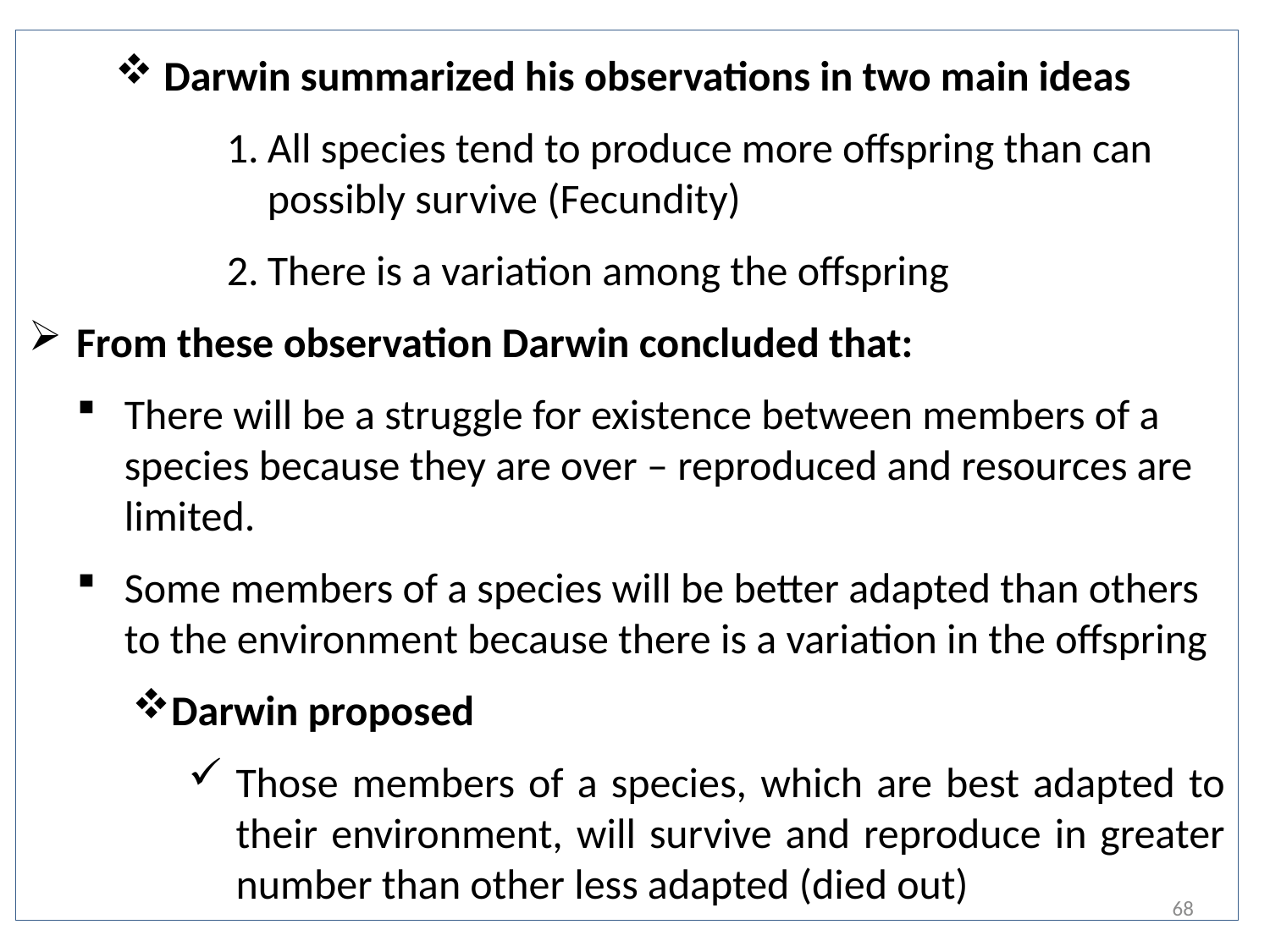

Darwin summarized his observations in two main ideas
All species tend to produce more offspring than can possibly survive (Fecundity)
There is a variation among the offspring
From these observation Darwin concluded that:
There will be a struggle for existence between members of a species because they are over – reproduced and resources are limited.
Some members of a species will be better adapted than others to the environment because there is a variation in the offspring
Darwin proposed
Those members of a species, which are best adapted to their environment, will survive and reproduce in greater number than other less adapted (died out)
68